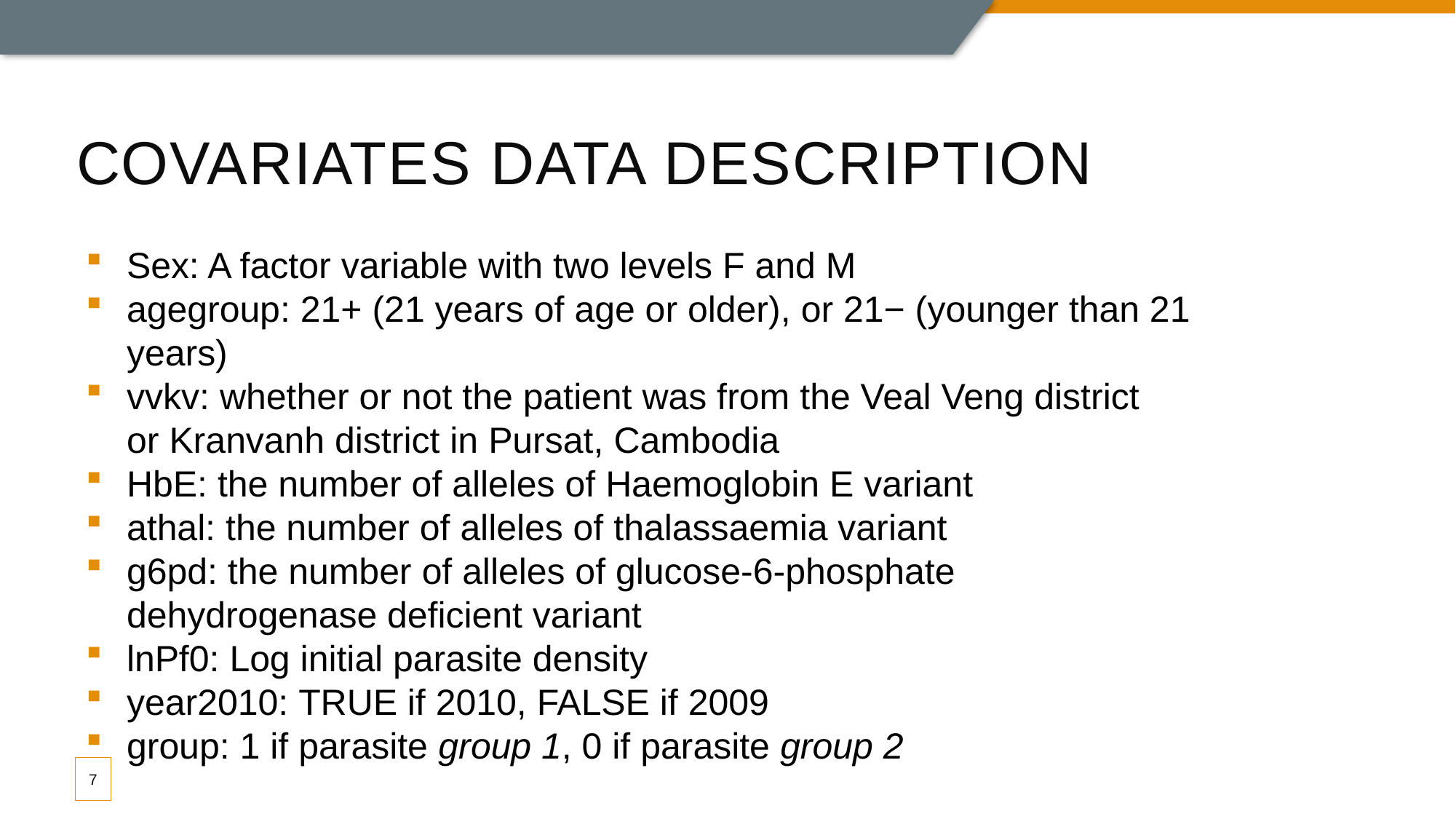

# COVARIATES DATA DESCRIPTION
Sex: A factor variable with two levels F and M​
agegroup: 21+ (21 years of age or older), or 21− (younger than 21 years)​
vvkv: whether or not the patient was from the Veal Veng district or Kranvanh district in Pursat, Cambodia​
HbE: the number of alleles of Haemoglobin E variant​
athal: the number of alleles of thalassaemia variant​
g6pd: the number of alleles of glucose-6-phosphate dehydrogenase deficient variant​
lnPf0: Log initial parasite density​
year2010: TRUE if 2010, FALSE if 2009​
group: 1 if parasite group 1, 0 if parasite group 2

7